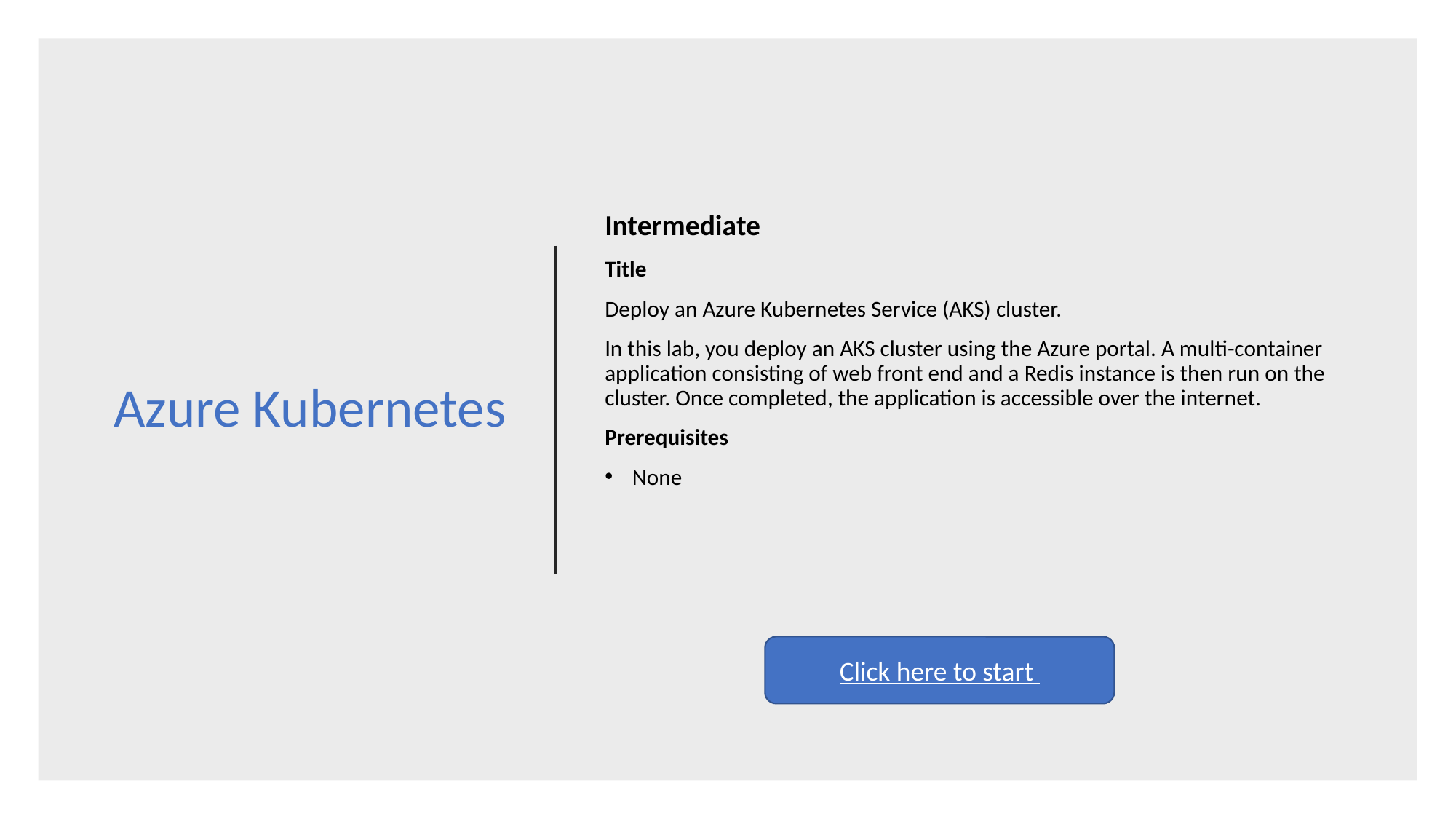

Intermediate
Title
Deploy an Azure Kubernetes Service (AKS) cluster.
In this lab, you deploy an AKS cluster using the Azure portal. A multi-container application consisting of web front end and a Redis instance is then run on the cluster. Once completed, the application is accessible over the internet.
Prerequisites
None

# Azure Kubernetes
Click here to start